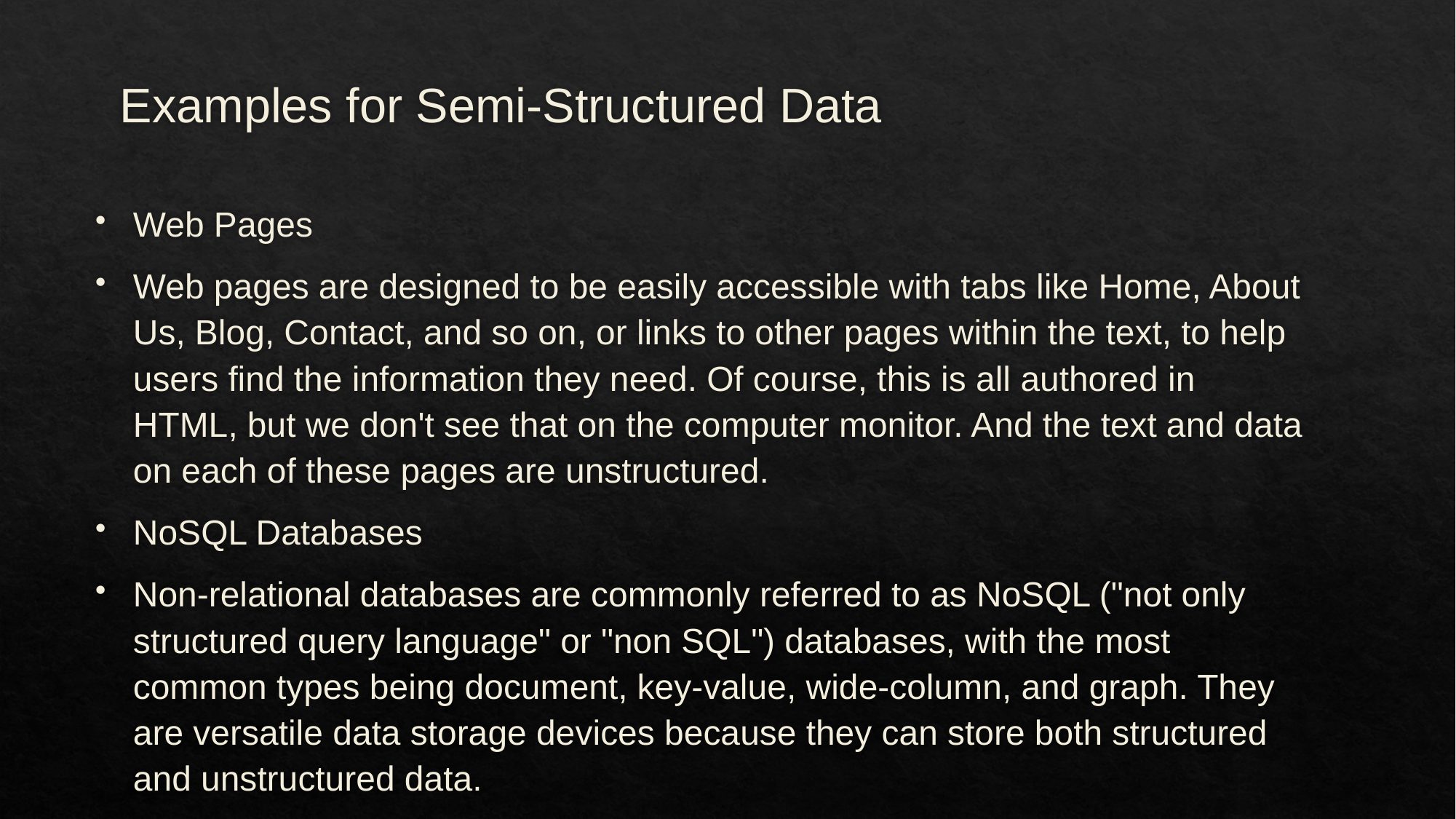

# Examples for Semi-Structured Data
Web Pages
Web pages are designed to be easily accessible with tabs like Home, About Us, Blog, Contact, and so on, or links to other pages within the text, to help users find the information they need. Of course, this is all authored in HTML, but we don't see that on the computer monitor. And the text and data on each of these pages are unstructured.
NoSQL Databases
Non-relational databases are commonly referred to as NoSQL ("not only structured query language" or "non SQL") databases, with the most common types being document, key-value, wide-column, and graph. They are versatile data storage devices because they can store both structured and unstructured data.